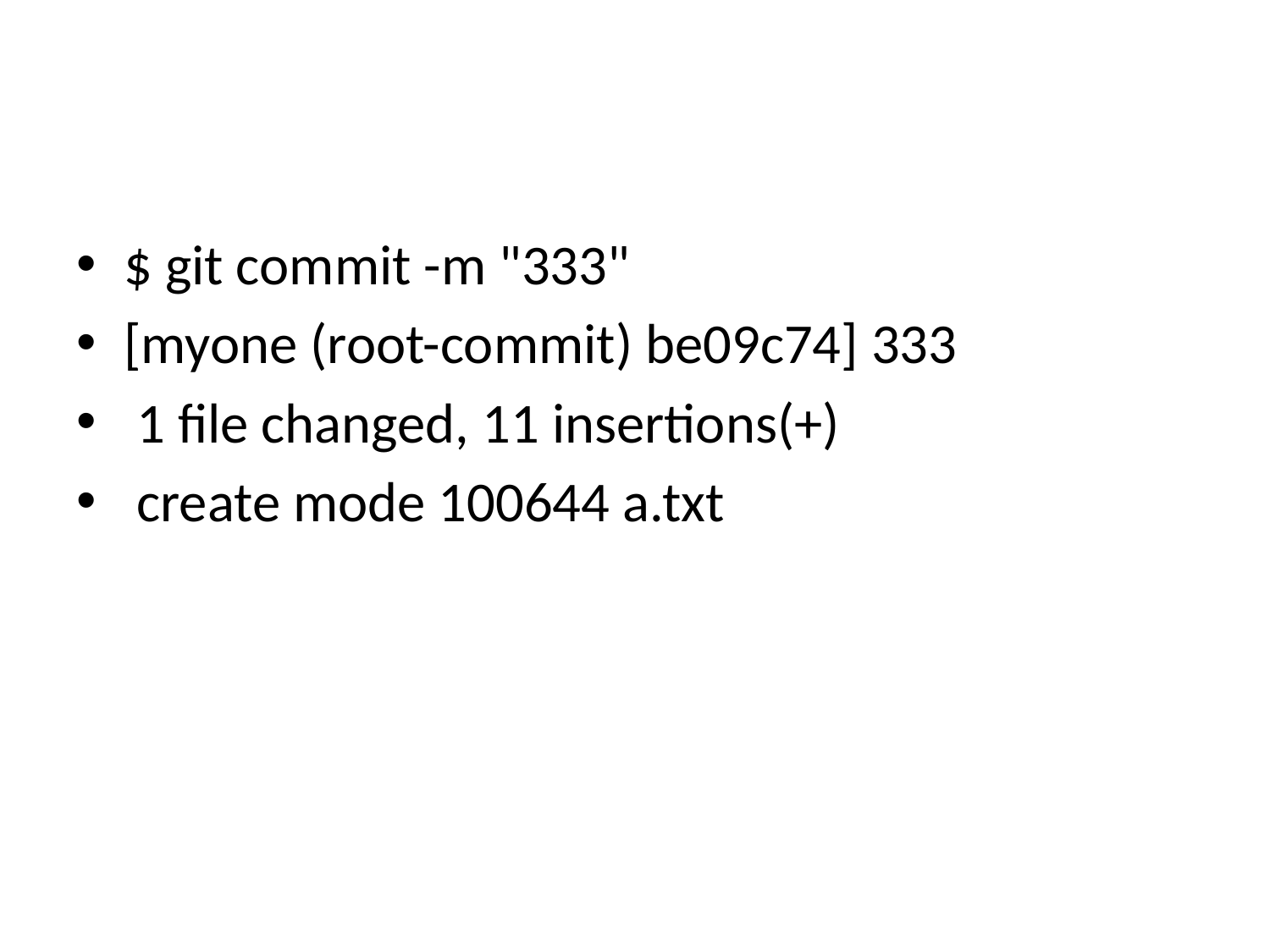

#
$ git commit -m "333"
[myone (root-commit) be09c74] 333
 1 file changed, 11 insertions(+)
 create mode 100644 a.txt